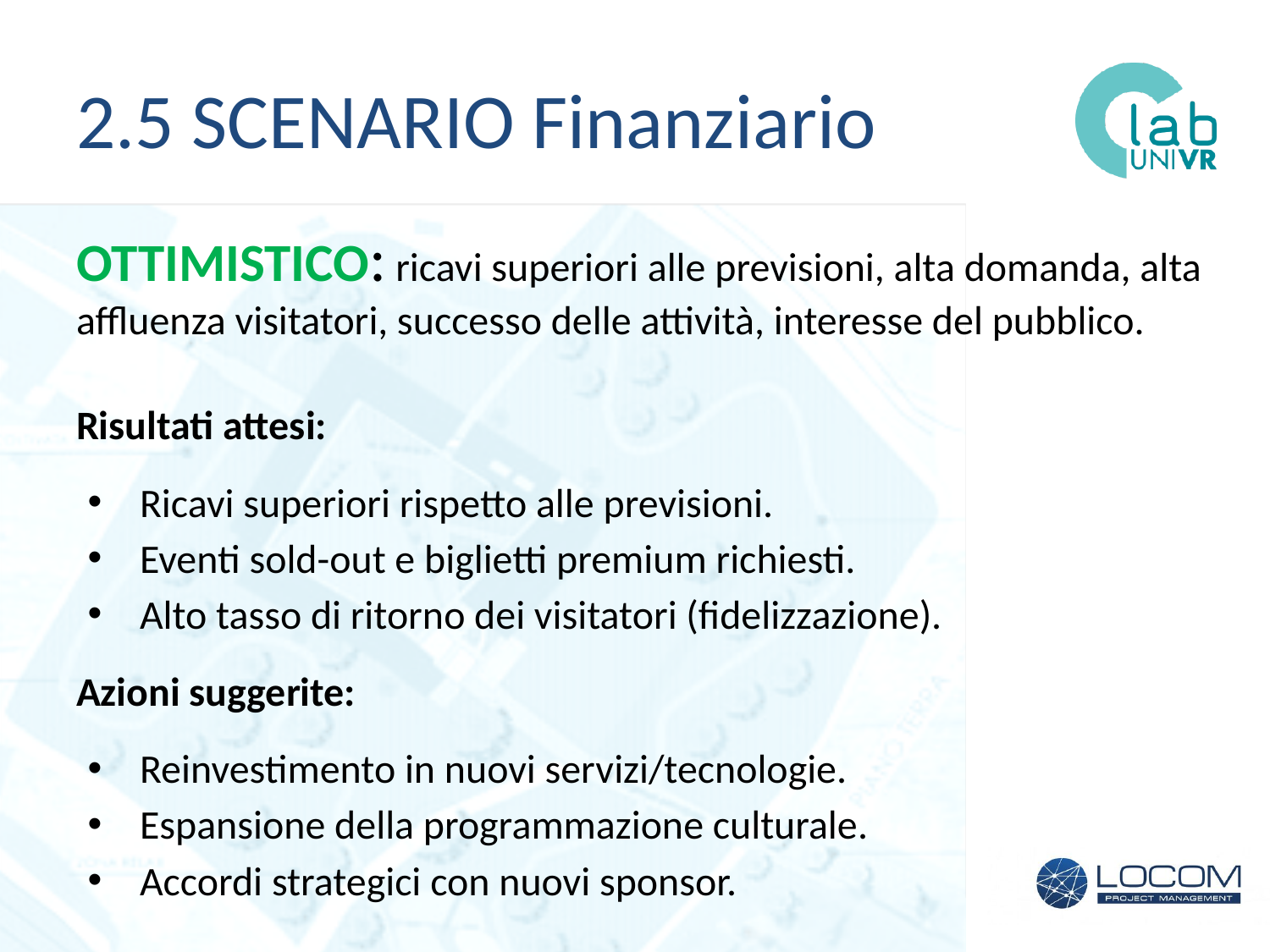

# 2.5 SCENARIO Finanziario
OTTIMISTICO: ricavi superiori alle previsioni, alta domanda, alta affluenza visitatori, successo delle attività, interesse del pubblico.

Risultati attesi:
Ricavi superiori rispetto alle previsioni.
Eventi sold-out e biglietti premium richiesti.
Alto tasso di ritorno dei visitatori (fidelizzazione).
Azioni suggerite:
Reinvestimento in nuovi servizi/tecnologie.
Espansione della programmazione culturale.
Accordi strategici con nuovi sponsor.